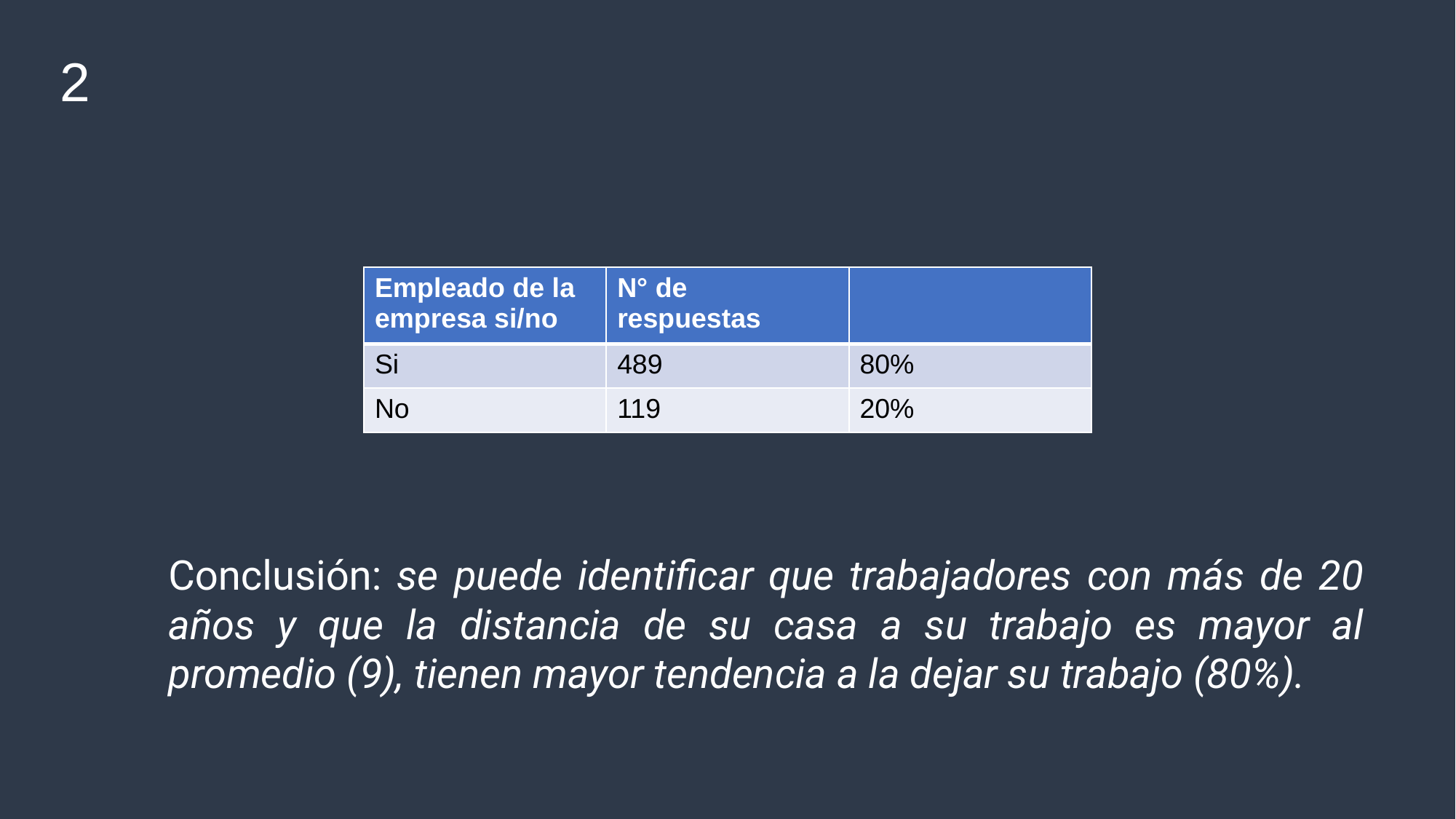

2
| Empleado de la empresa si/no | N° de respuestas |  |
| --- | --- | --- |
| Si | 489 | 80% |
| No | 119 | 20% |
# Conclusión: se puede identificar que trabajadores con más de 20 años y que la distancia de su casa a su trabajo es mayor al promedio (9), tienen mayor tendencia a la dejar su trabajo (80%).